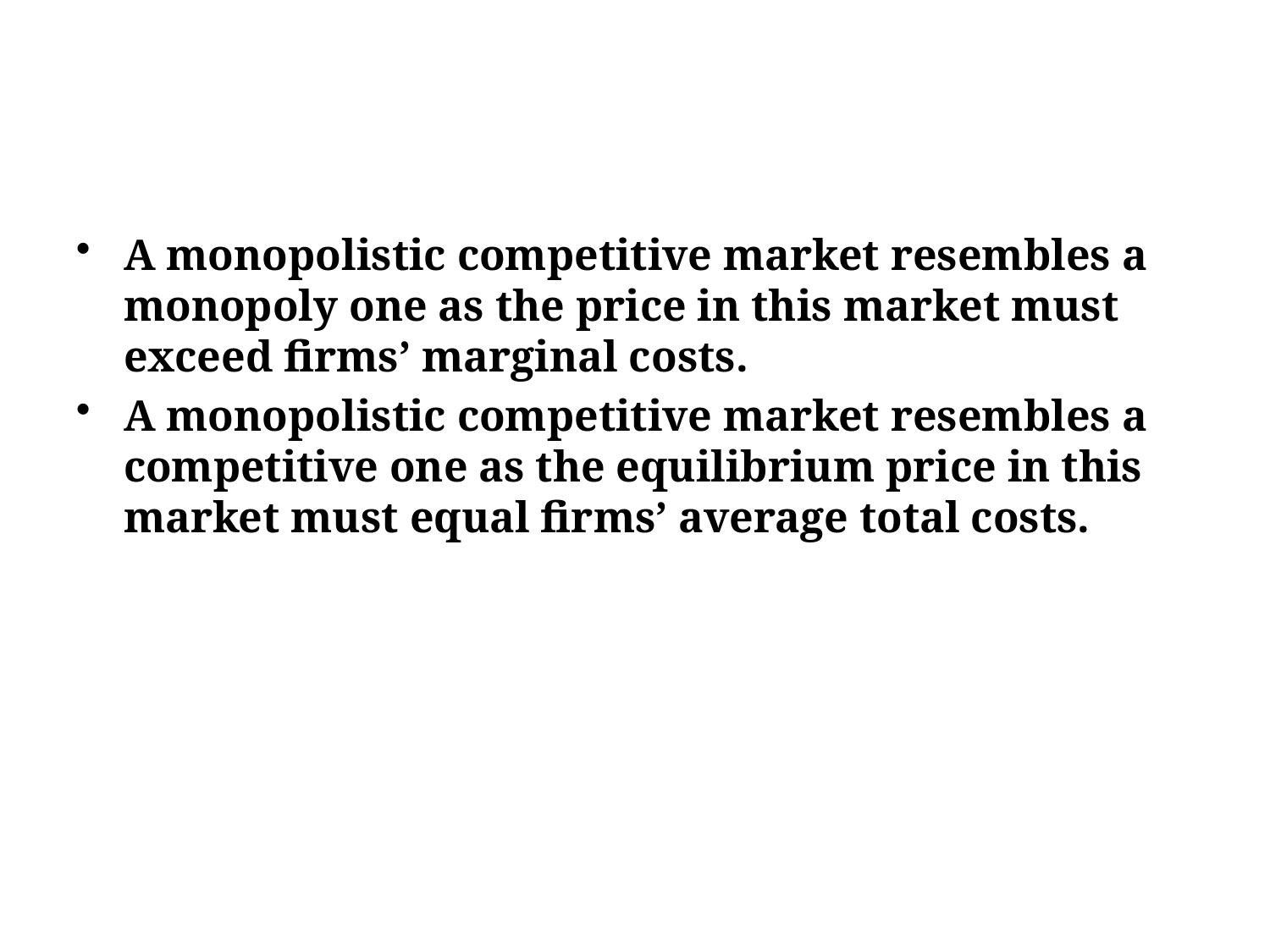

A monopolistic competitive market resembles a monopoly one as the price in this market must exceed firms’ marginal costs.
A monopolistic competitive market resembles a competitive one as the equilibrium price in this market must equal firms’ average total costs.